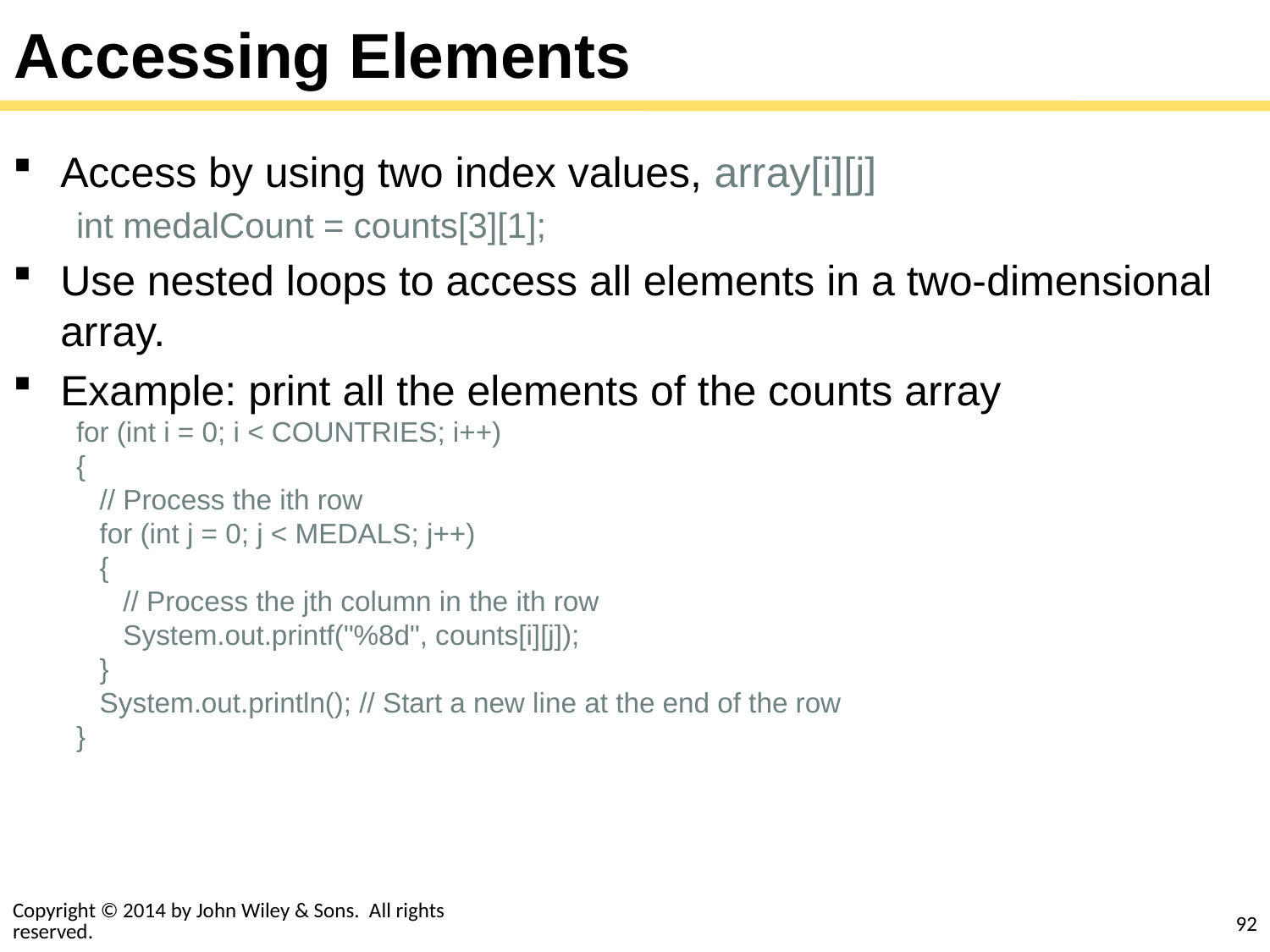

# Accessing Elements
Access by using two index values, array[i][j]
int medalCount = counts[3][1];
Use nested loops to access all elements in a two-dimensional array.
Example: print all the elements of the counts array
for (int i = 0; i < COUNTRIES; i++)
{
   // Process the ith row
   for (int j = 0; j < MEDALS; j++)
   {
      // Process the jth column in the ith row
      System.out.printf("%8d", counts[i][j]);
   }
   System.out.println(); // Start a new line at the end of the row
}